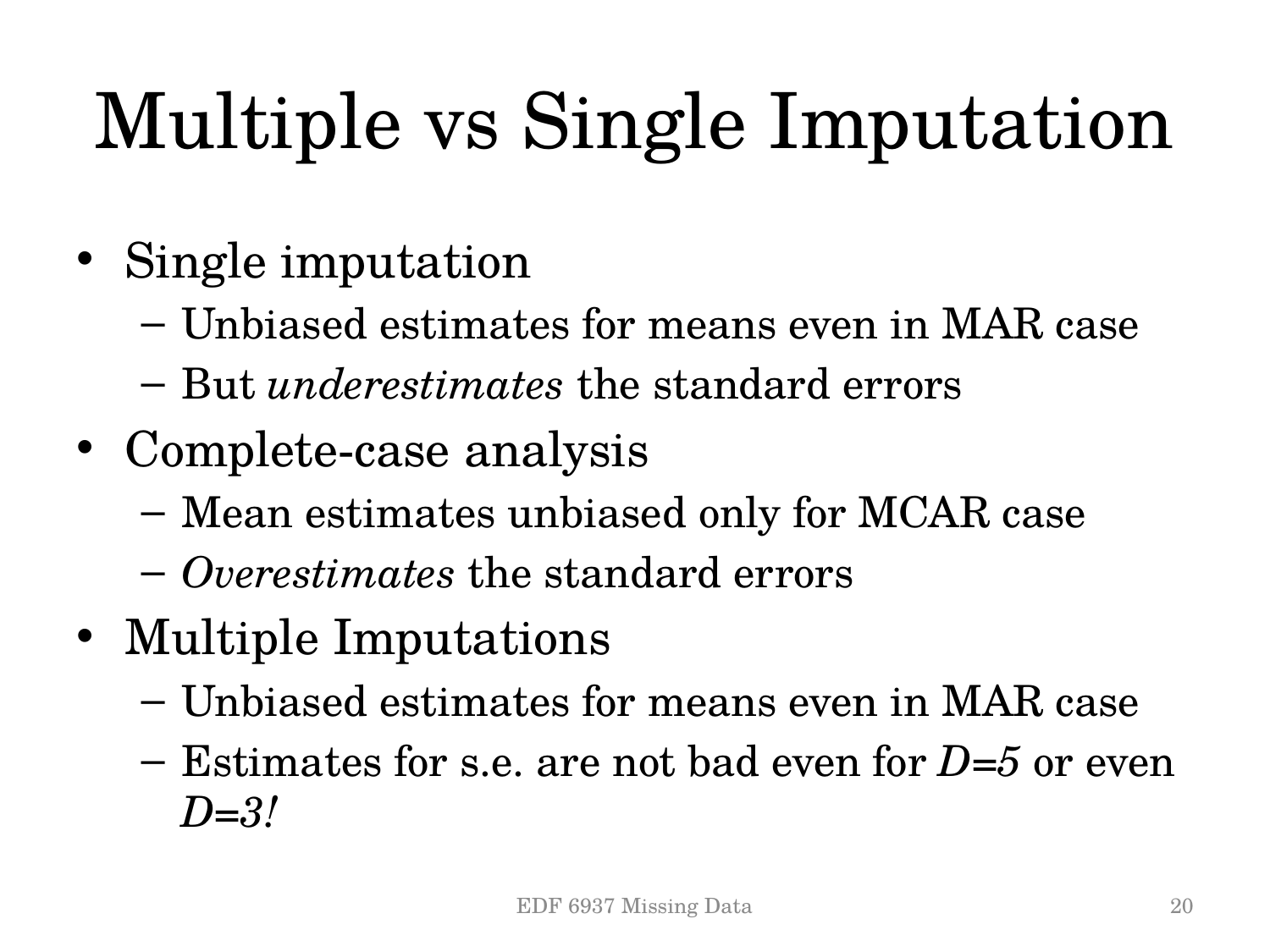

# Multiple vs Single Imputation
Single imputation
Unbiased estimates for means even in MAR case
But underestimates the standard errors
Complete-case analysis
Mean estimates unbiased only for MCAR case
Overestimates the standard errors
Multiple Imputations
Unbiased estimates for means even in MAR case
Estimates for s.e. are not bad even for D=5 or even D=3!
EDF 6937 Missing Data
20